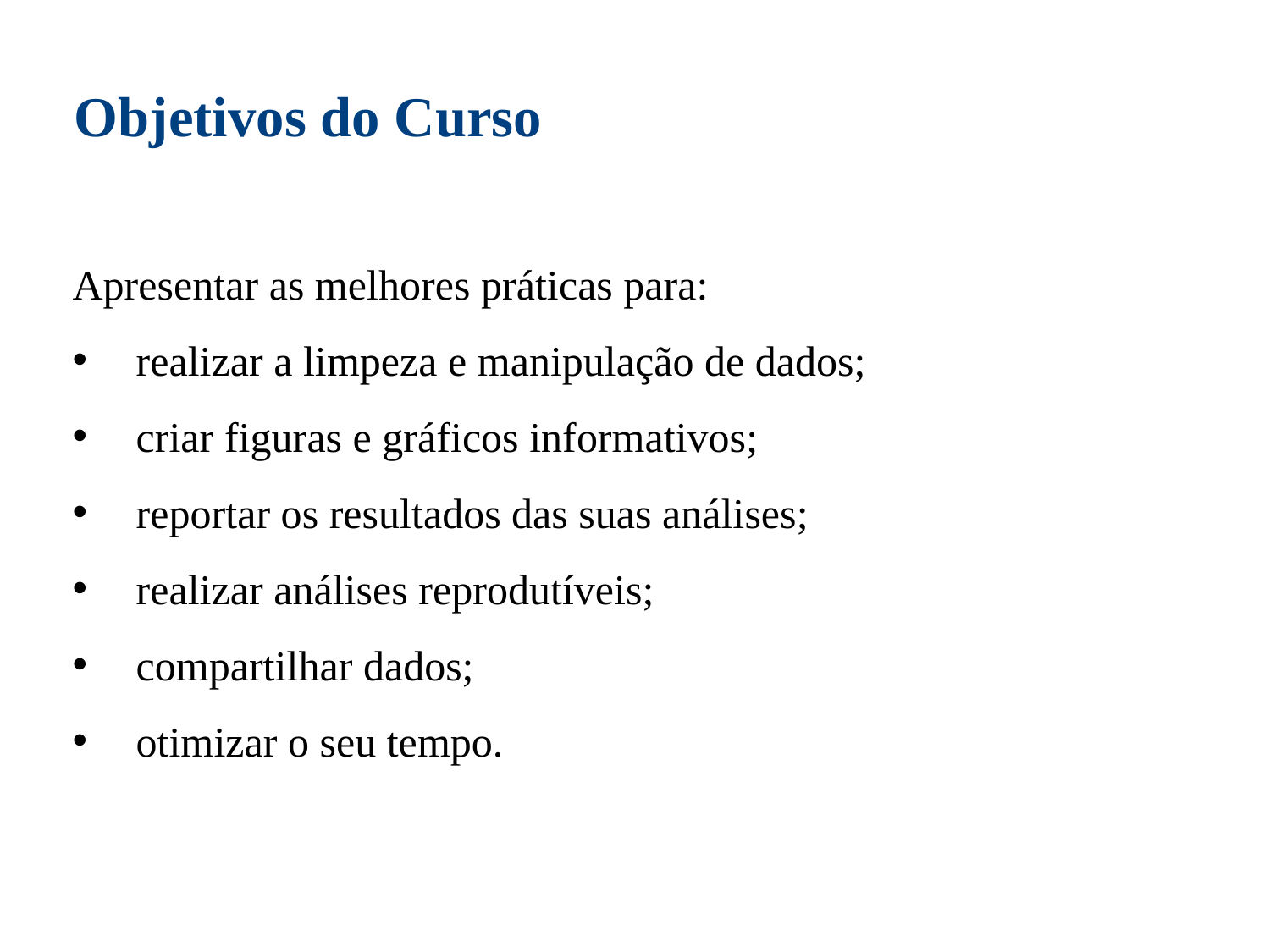

Objetivos do Curso
Apresentar as melhores práticas para:
realizar a limpeza e manipulação de dados;
criar figuras e gráficos informativos;
reportar os resultados das suas análises;
realizar análises reprodutíveis;
compartilhar dados;
otimizar o seu tempo.